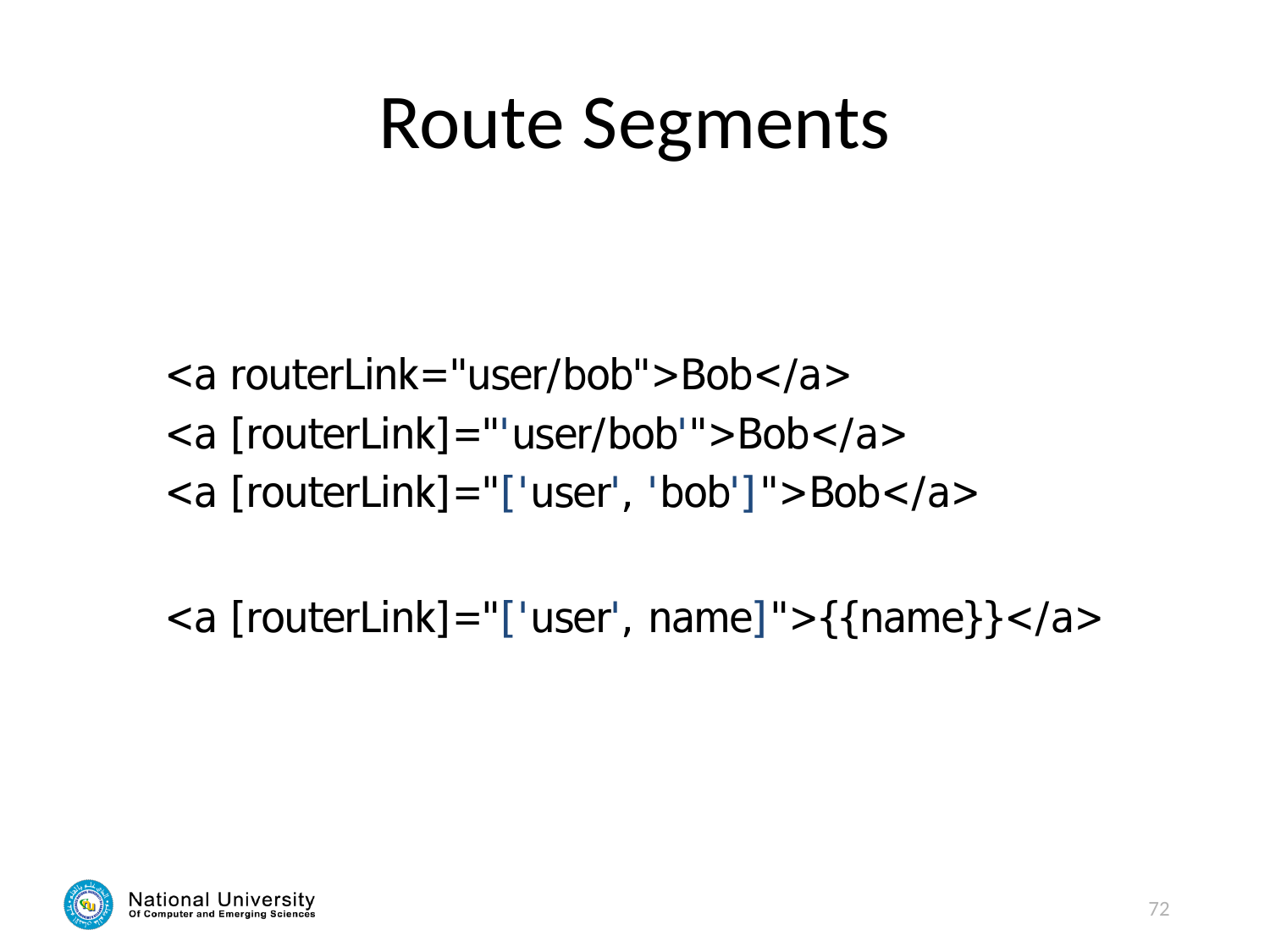

# Route Segments
<a routerLink="user/bob">Bob</a>
<a [routerLink]="'user/bob'">Bob</a>
<a [routerLink]="['user', 'bob']">Bob</a>

<a [routerLink]="['user', name]">{{name}}</a>
72